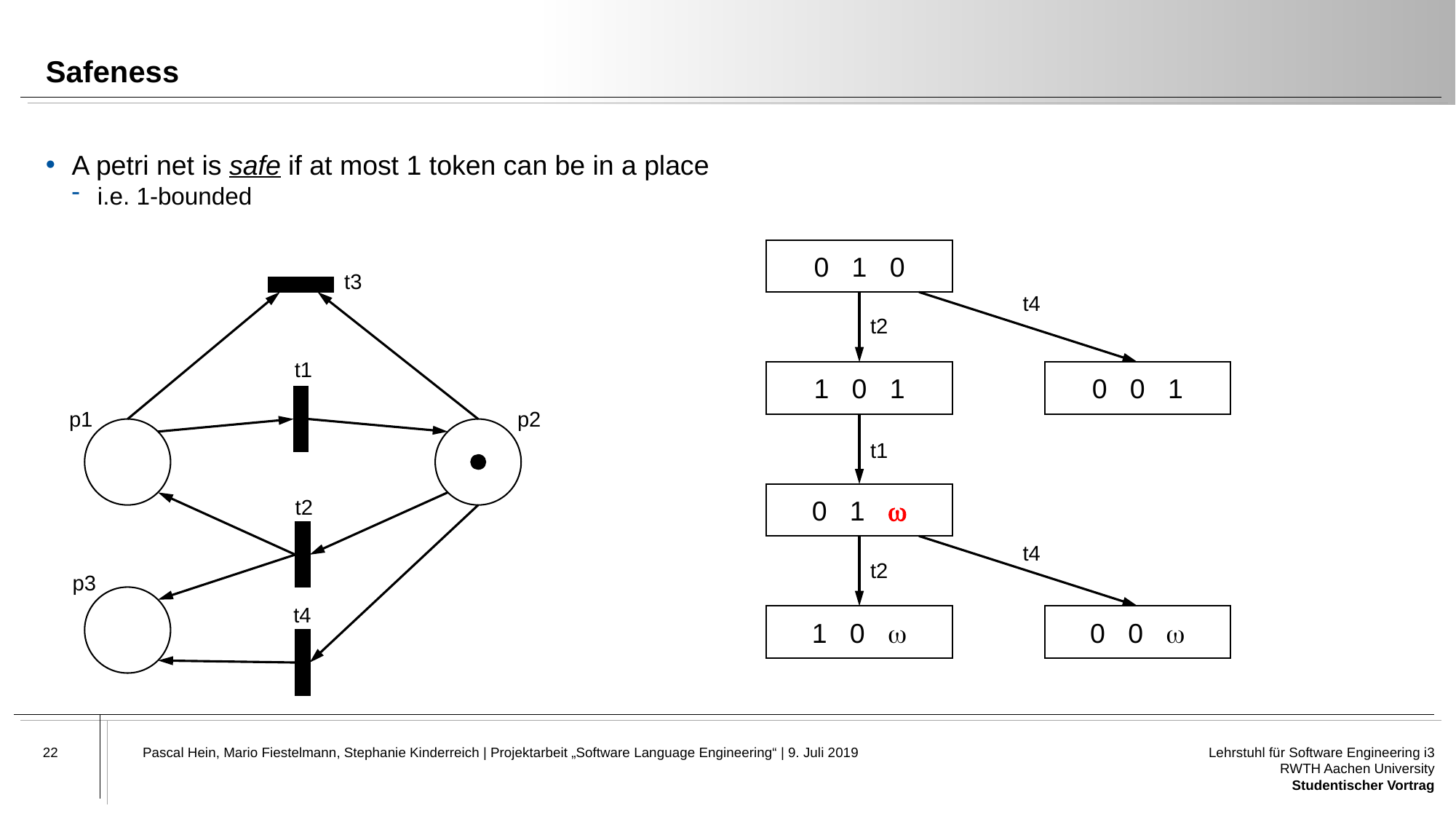

# Safeness
A petri net is safe if at most 1 token can be in a place
i.e. 1-bounded
0   1   0

t3
t4
t2
t1
1   0   1
0   0   1

p1
p2

t1

0   1   ω
t2

t4
t2
p3

t4
0   0   ω
1   0   ω